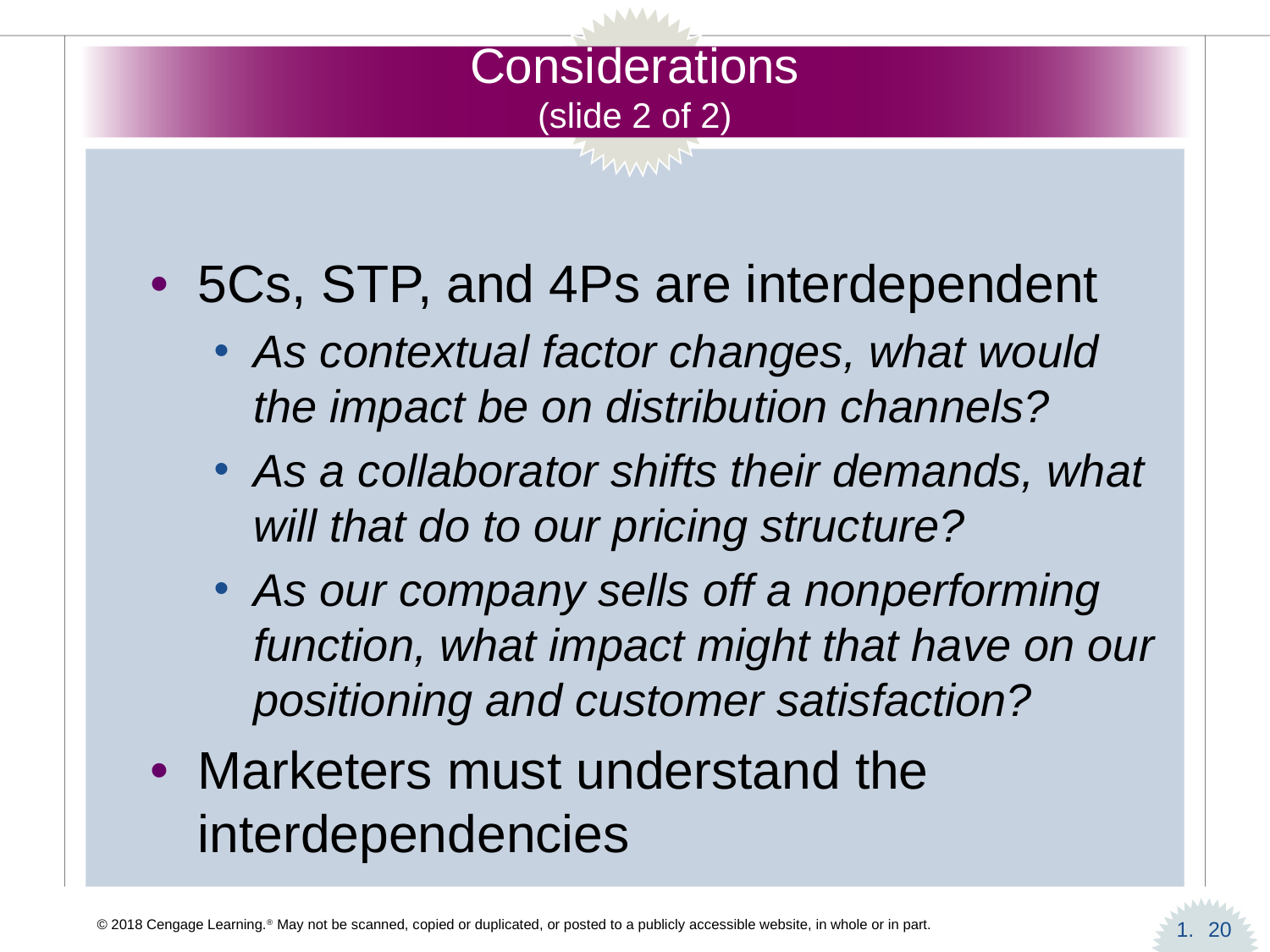

# Considerations (slide 2 of 2)
5Cs, STP, and 4Ps are interdependent
As contextual factor changes, what would the impact be on distribution channels?
As a collaborator shifts their demands, what will that do to our pricing structure?
As our company sells off a nonperforming function, what impact might that have on our positioning and customer satisfaction?
Marketers must understand the interdependencies
20